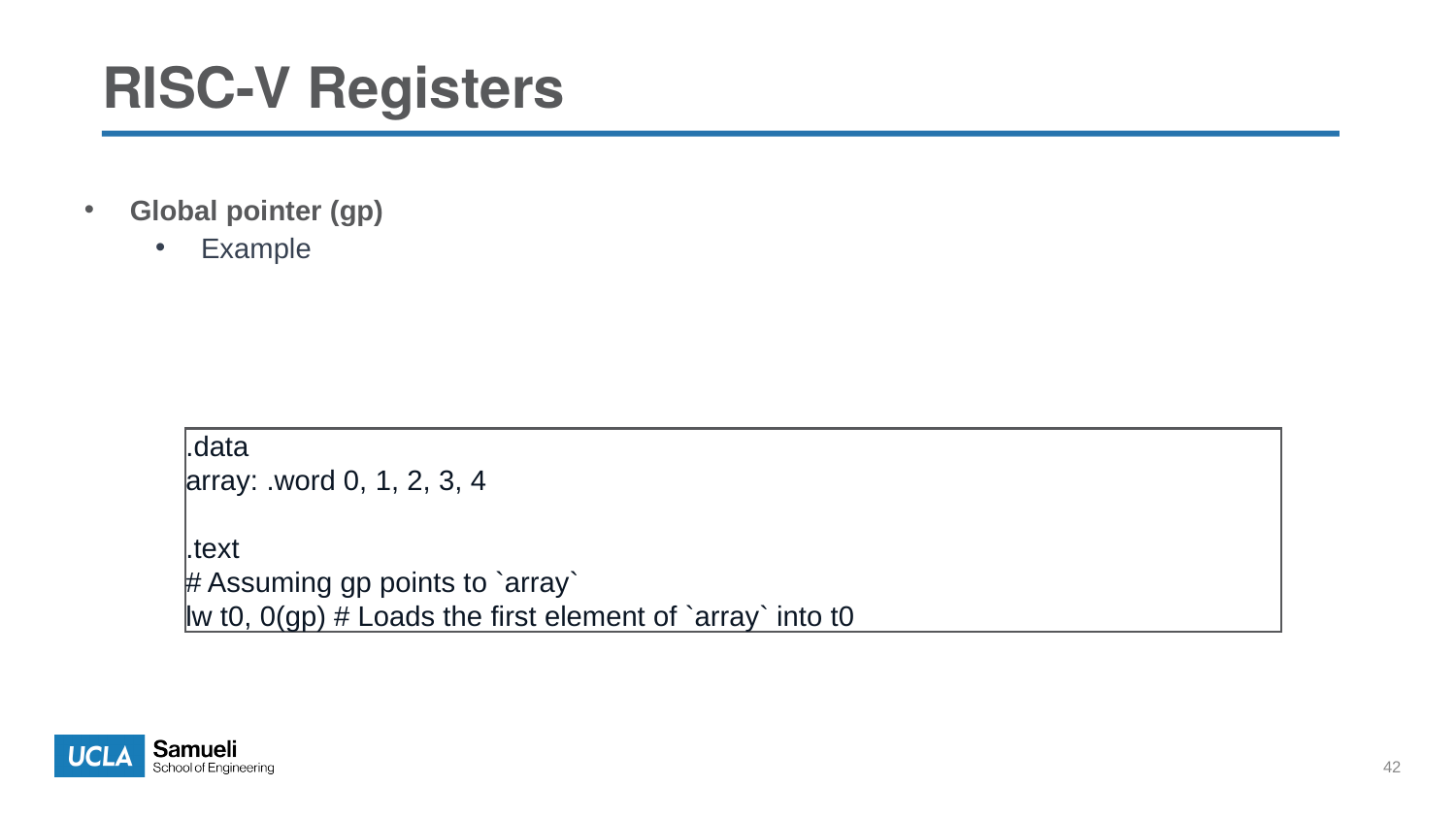

# RISC-V Registers
Global pointer (gp)
Example

.data
array: .word 0, 1, 2, 3, 4

.text
# Assuming gp points to `array`
lw t0, 0(gp) # Loads the first element of `array` into t0
42